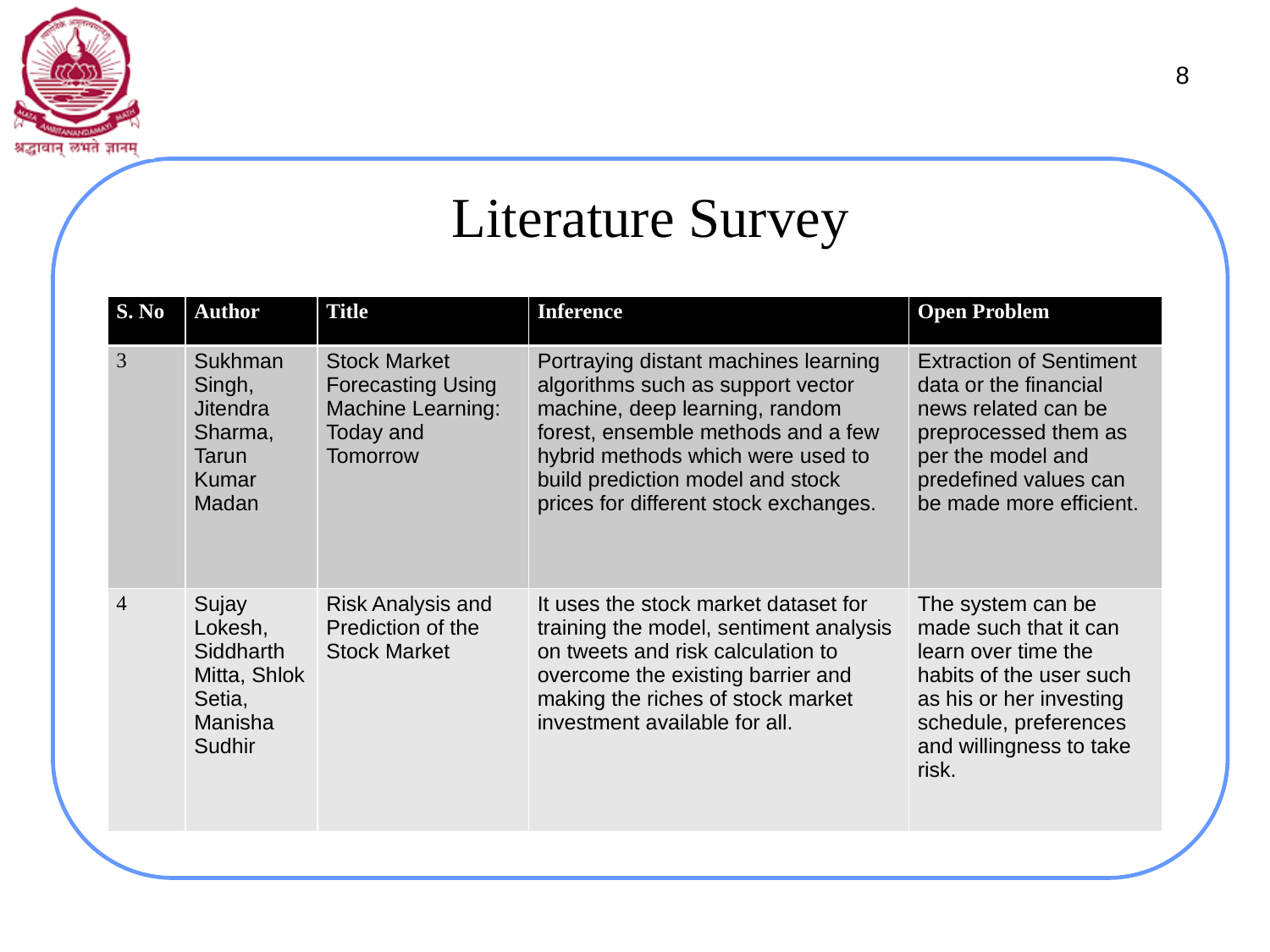

# Literature Survey
8

| S. No | Author | Title | Inference | Open Problem |
| --- | --- | --- | --- | --- |
| 3 | Sukhman Singh, Jitendra Sharma, Tarun Kumar Madan | Stock Market Forecasting Using Machine Learning: Today and Tomorrow | Portraying distant machines learning algorithms such as support vector machine, deep learning, random forest, ensemble methods and a few hybrid methods which were used to build prediction model and stock prices for different stock exchanges. | Extraction of Sentiment data or the financial news related can be preprocessed them as per the model and predefined values can be made more efficient. |
| 4 | Sujay Lokesh, Siddharth Mitta, Shlok Setia, Manisha Sudhir | Risk Analysis and Prediction of the Stock Market | It uses the stock market dataset for training the model, sentiment analysis on tweets and risk calculation to overcome the existing barrier and making the riches of stock market investment available for all. | The system can be made such that it can learn over time the habits of the user such as his or her investing schedule, preferences and willingness to take risk. |